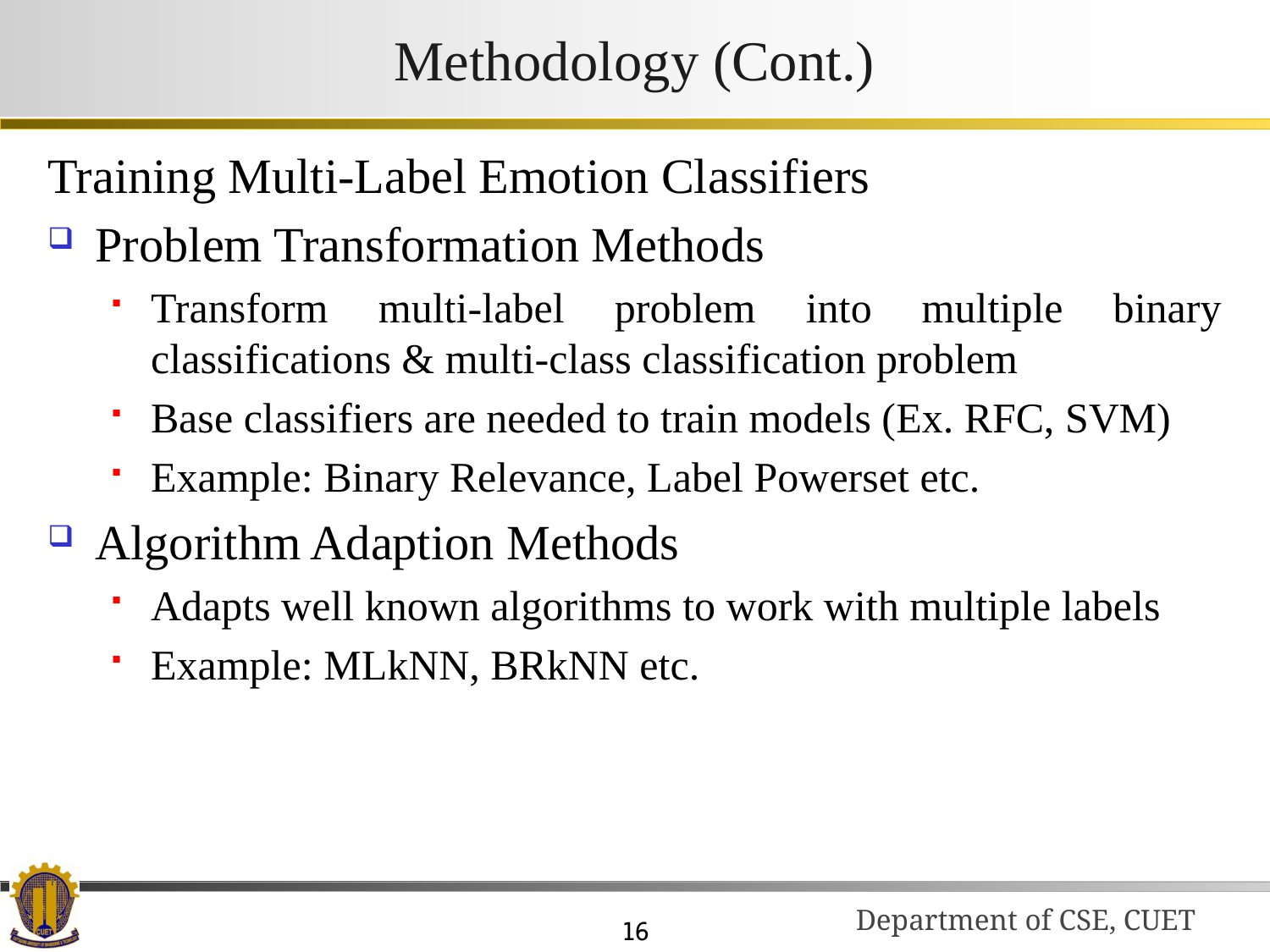

# Methodology (Cont.)
Training Multi-Label Emotion Classifiers
Problem Transformation Methods
Transform multi-label problem into multiple binary classifications & multi-class classification problem
Base classifiers are needed to train models (Ex. RFC, SVM)
Example: Binary Relevance, Label Powerset etc.
Algorithm Adaption Methods
Adapts well known algorithms to work with multiple labels
Example: MLkNN, BRkNN etc.